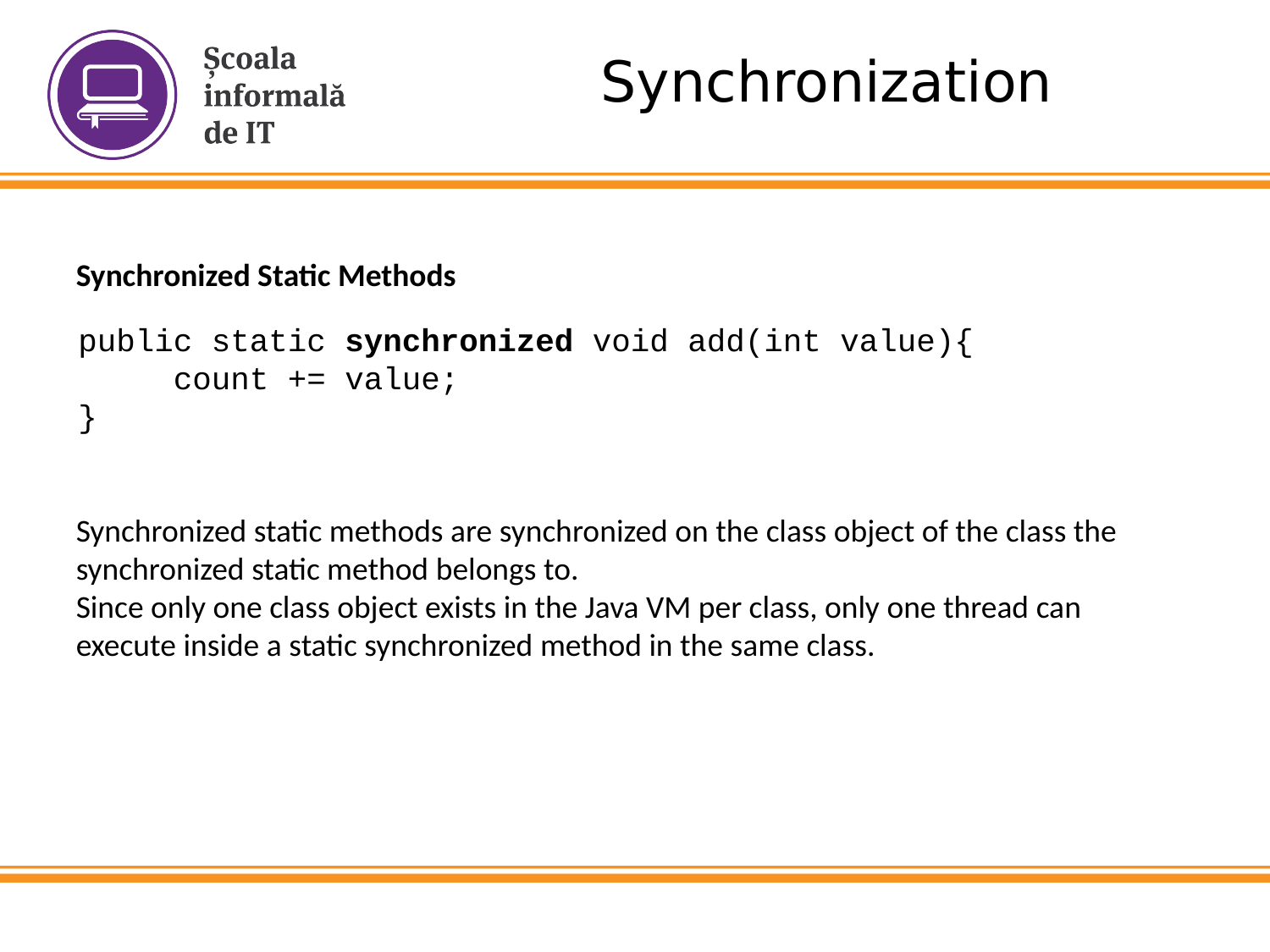

Synchronization
Synchronized Static Methods

public static synchronized void add(int value){
     count += value;
}
Synchronized static methods are synchronized on the class object of the class the synchronized static method belongs to.
Since only one class object exists in the Java VM per class, only one thread can execute inside a static synchronized method in the same class.